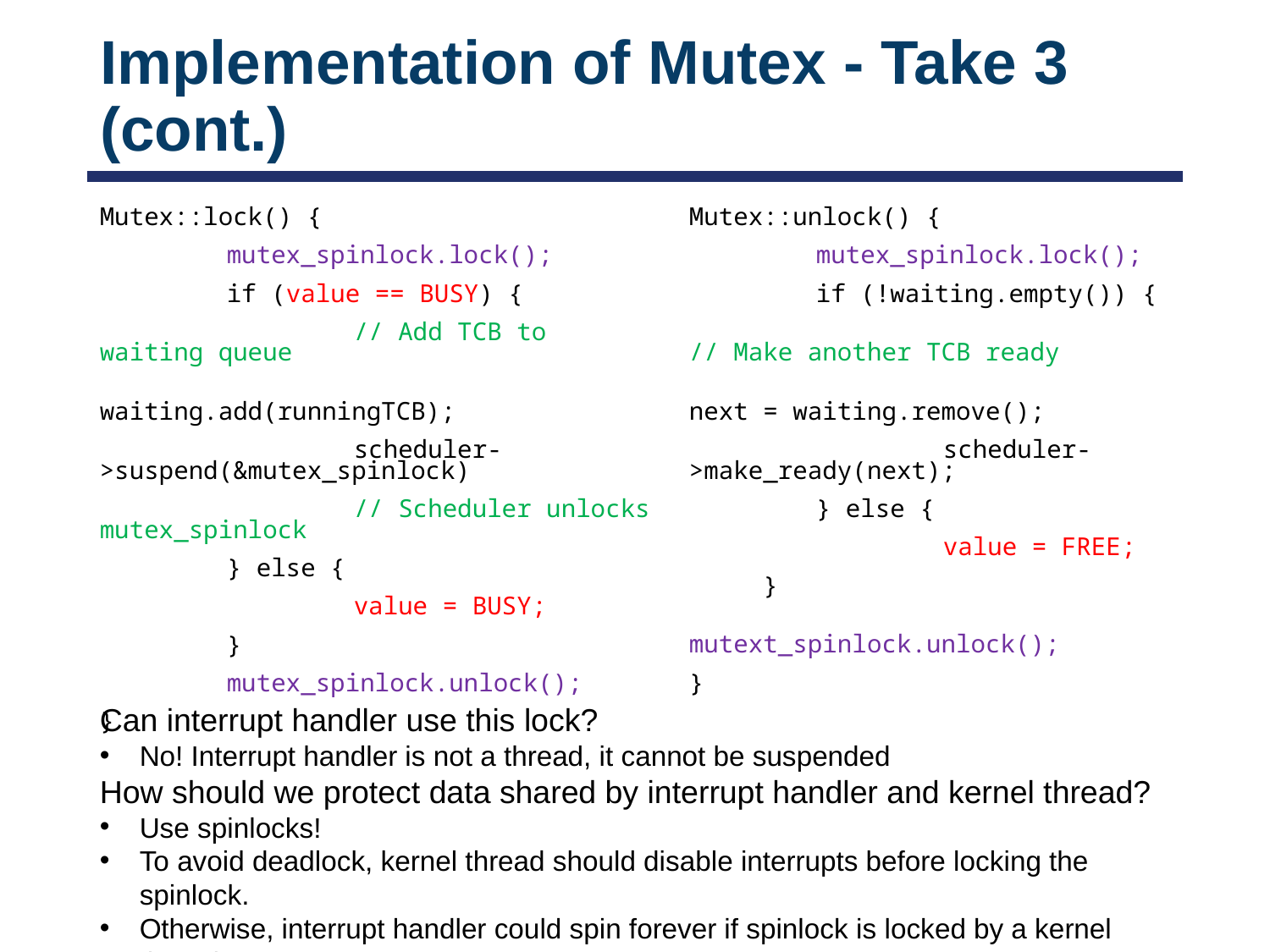

# Implementation of Mutex - Take 3 (cont.)
Mutex::lock() {
	mutex_spinlock.lock();
	if (value == BUSY) {
		// Add TCB to waiting queue
		waiting.add(runningTCB);
		scheduler->suspend(&mutex_spinlock)
		// Scheduler unlocks mutex_spinlock
	} else {
		value = BUSY;
	}
	mutex_spinlock.unlock();
}
Mutex::unlock() {
	mutex_spinlock.lock();
	if (!waiting.empty()) {
		// Make another TCB ready
		next = waiting.remove();
		scheduler->make_ready(next);
	} else {
		value = FREE;
     }
 	mutext_spinlock.unlock();
}
Can interrupt handler use this lock?
No! Interrupt handler is not a thread, it cannot be suspended
How should we protect data shared by interrupt handler and kernel thread?
Use spinlocks!
To avoid deadlock, kernel thread should disable interrupts before locking the spinlock.
Otherwise, interrupt handler could spin forever if spinlock is locked by a kernel thread!